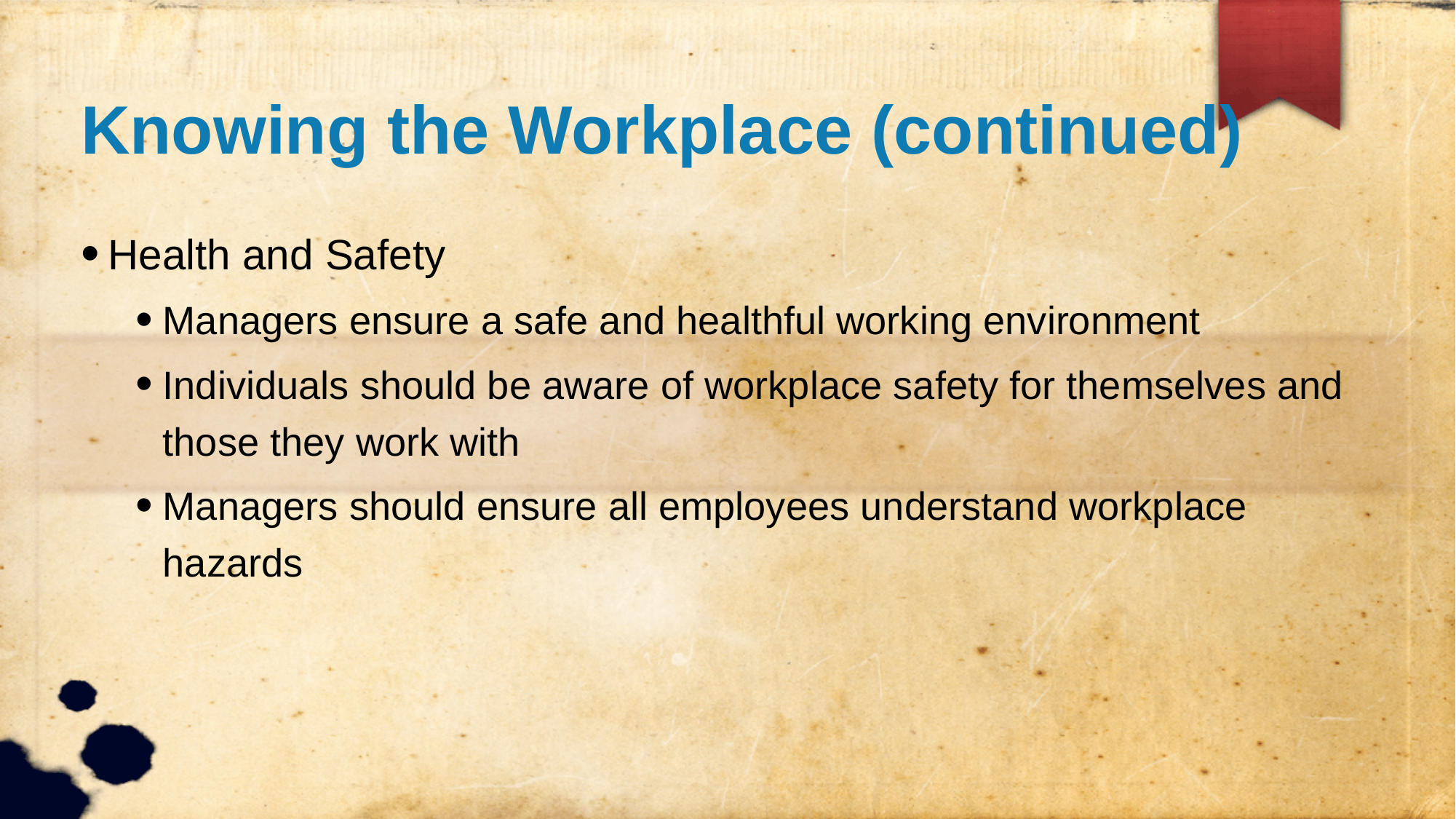

Knowing the Workplace (continued)
Health and Safety
Managers ensure a safe and healthful working environment
Individuals should be aware of workplace safety for themselves and those they work with
Managers should ensure all employees understand workplace hazards